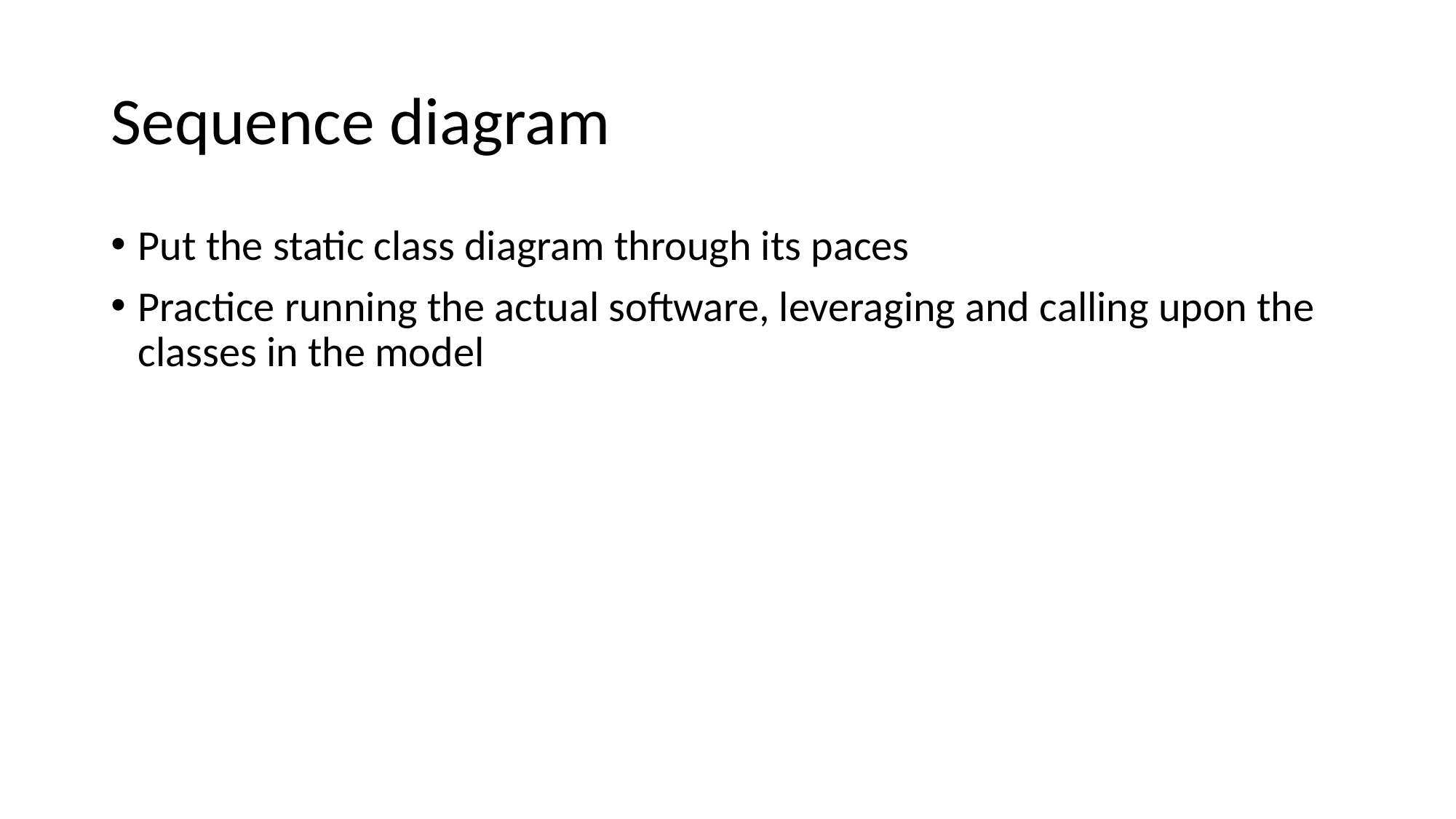

# Sequence diagram
Put the static class diagram through its paces
Practice running the actual software, leveraging and calling upon the classes in the model